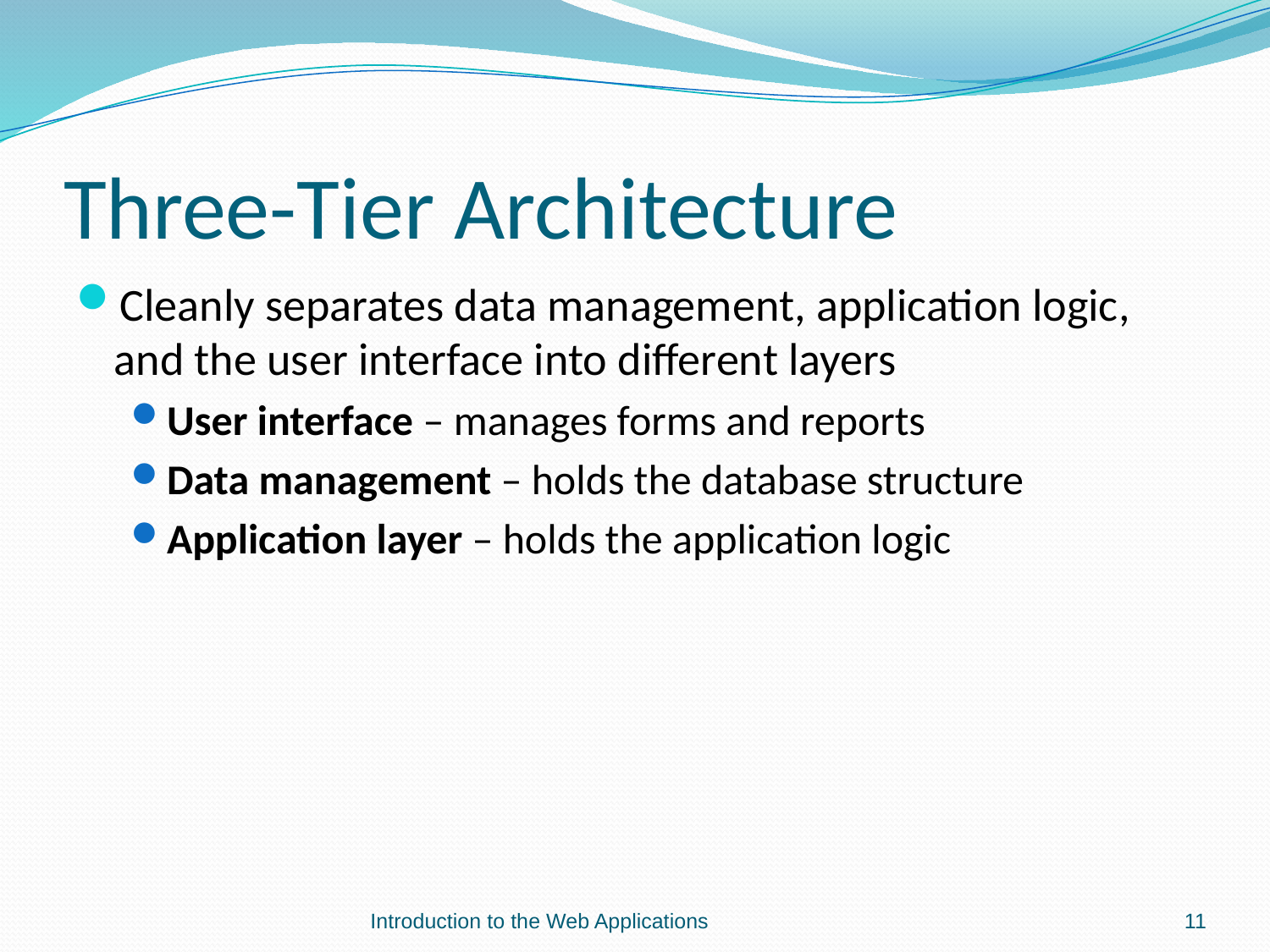

# Three-Tier Architecture
Cleanly separates data management, application logic, and the user interface into different layers
User interface – manages forms and reports
Data management – holds the database structure
Application layer – holds the application logic
Introduction to the Web Applications
11